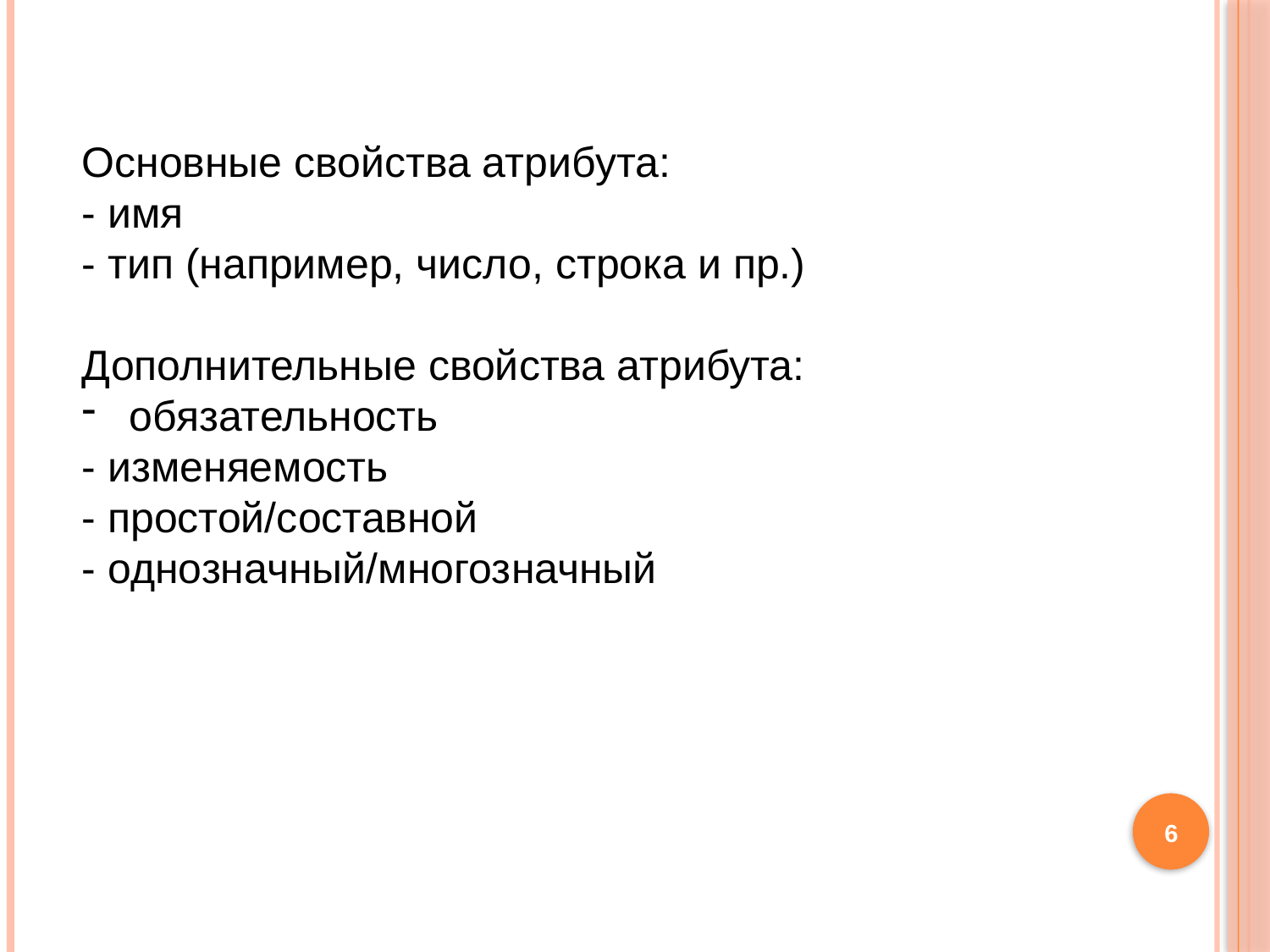

#
Основные свойства атрибута:
- имя
- тип (например, число, строка и пр.)

Дополнительные свойства атрибута:
обязательность
- изменяемость
- простой/составной
- однозначный/многозначный

6